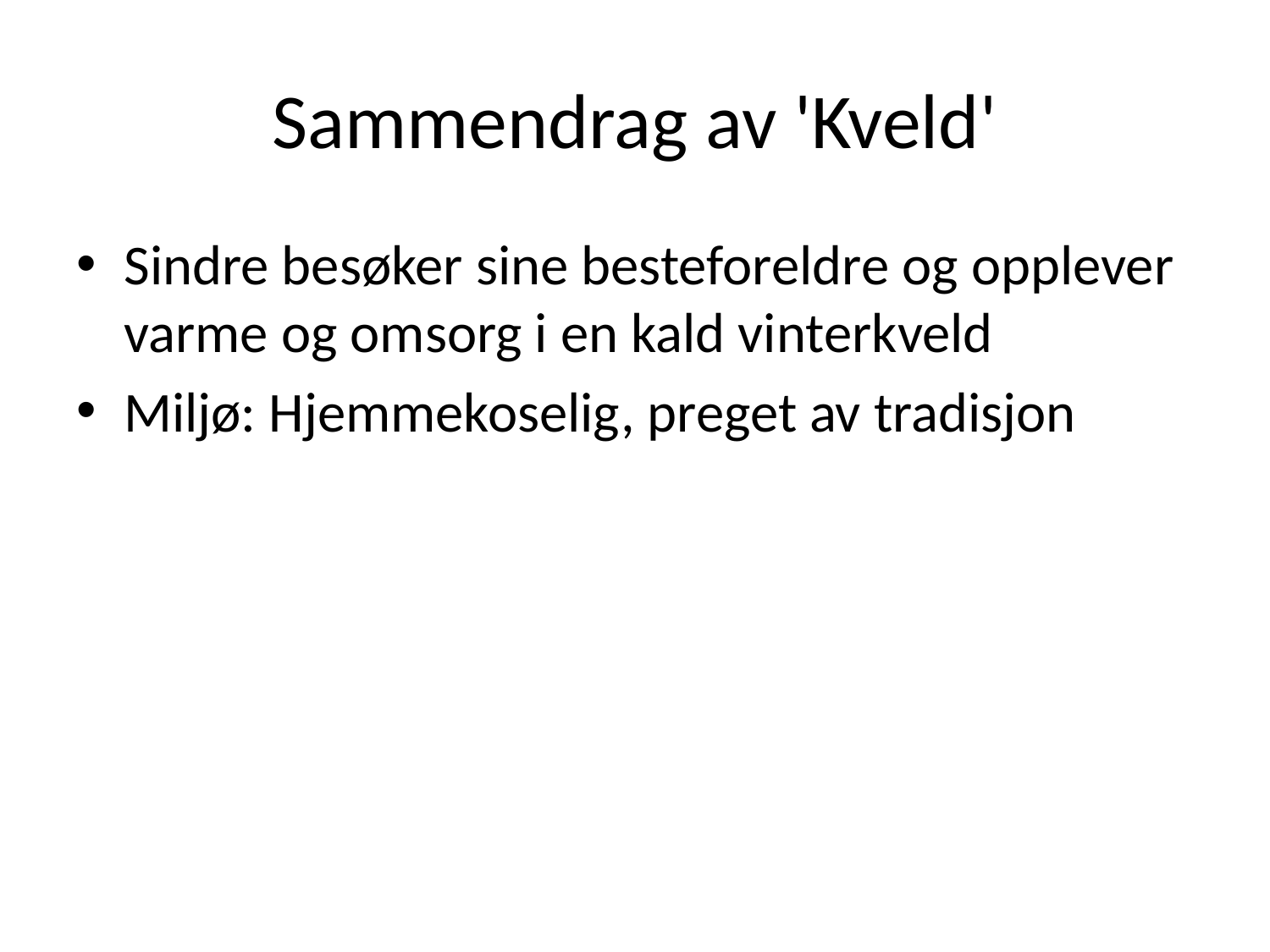

# Sammendrag av 'Kveld'
Sindre besøker sine besteforeldre og opplever varme og omsorg i en kald vinterkveld
Miljø: Hjemmekoselig, preget av tradisjon